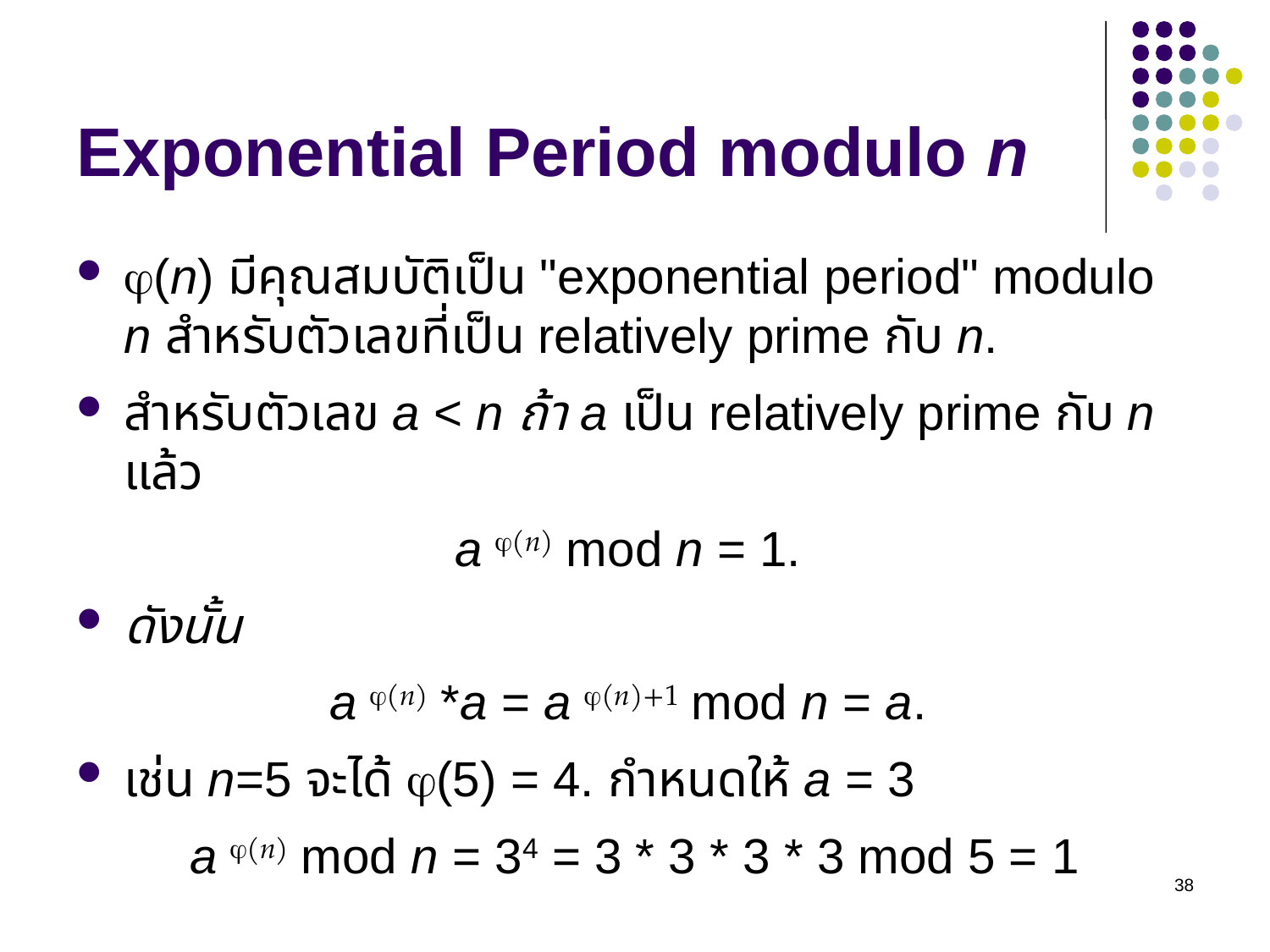

# Exponential Period modulo n
ϕ(n) มีคุณสมบัติเป็น "exponential period" modulo n สำหรับตัวเลขที่เป็น relatively prime กับ n.
สำหรับตัวเลข a < n ถ้า a เป็น relatively prime กับ n แล้ว
a ϕ(n) mod n = 1.
ดังนั้น
a ϕ(n) *a = a ϕ(n)+1 mod n = a.
เช่น n=5 จะได้ ϕ(5) = 4. กำหนดให้ a = 3
a ϕ(n) mod n = 34 = 3 * 3 * 3 * 3 mod 5 = 1

38